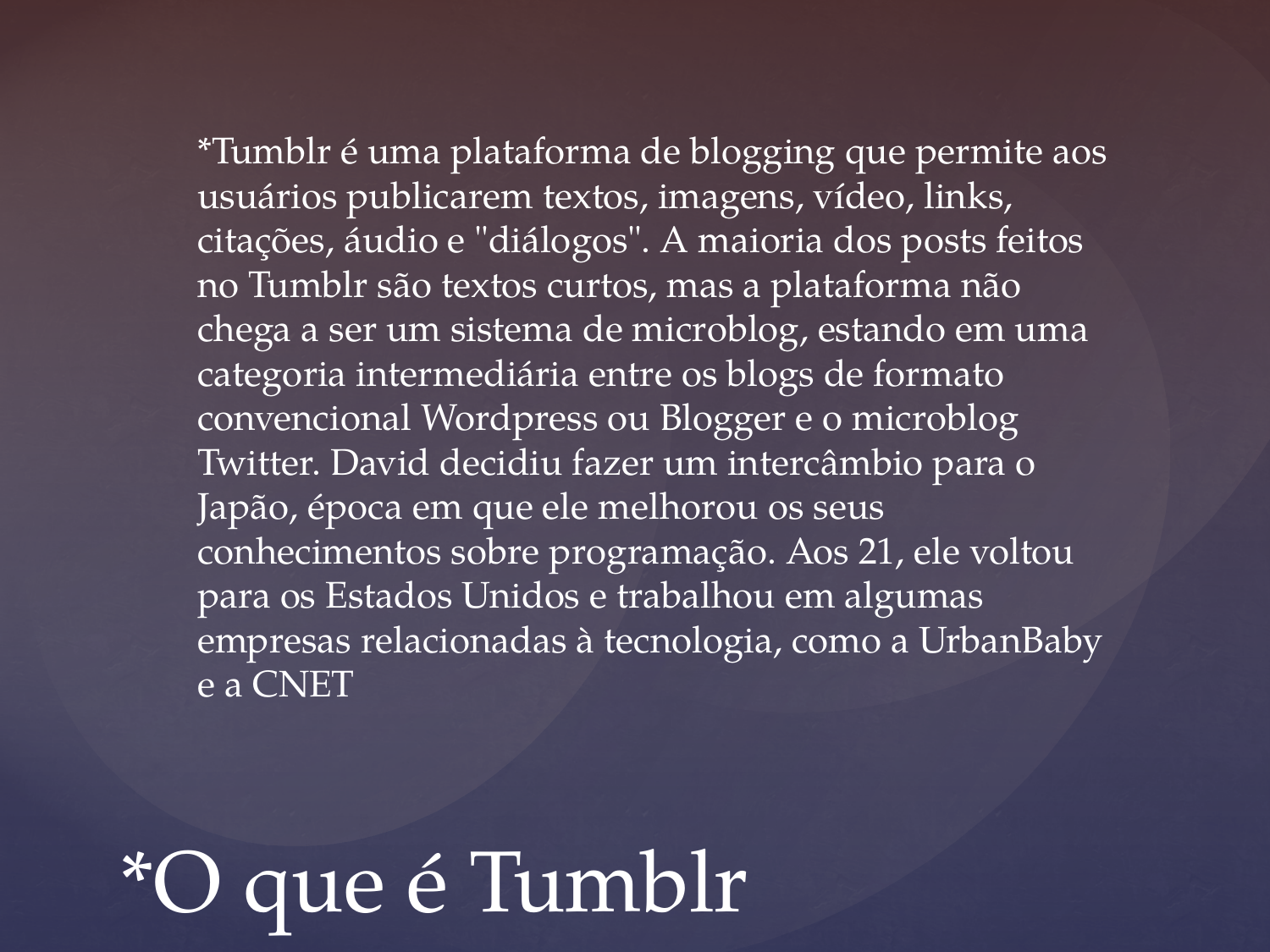

*Tumblr é uma plataforma de blogging que permite aos usuários publicarem textos, imagens, vídeo, links, citações, áudio e "diálogos". A maioria dos posts feitos no Tumblr são textos curtos, mas a plataforma não chega a ser um sistema de microblog, estando em uma categoria intermediária entre os blogs de formato convencional Wordpress ou Blogger e o microblog Twitter. David decidiu fazer um intercâmbio para o Japão, época em que ele melhorou os seus conhecimentos sobre programação. Aos 21, ele voltou para os Estados Unidos e trabalhou em algumas empresas relacionadas à tecnologia, como a UrbanBaby e a CNET
*O que é Tumblr